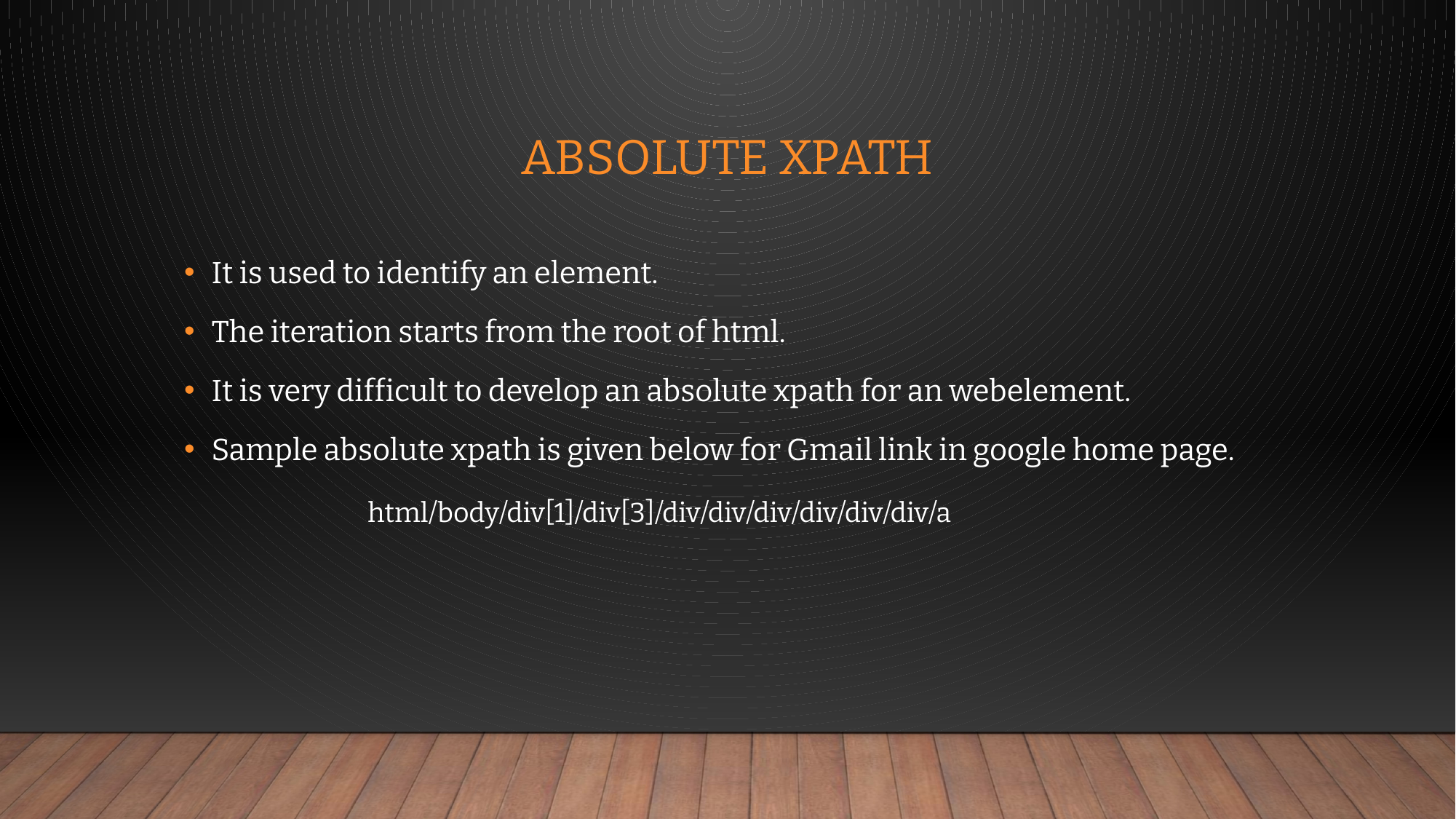

# Absolute xpath
It is used to identify an element.
The iteration starts from the root of html.
It is very difficult to develop an absolute xpath for an webelement.
Sample absolute xpath is given below for Gmail link in google home page.

html/body/div[1]/div[3]/div/div/div/div/div/div/a